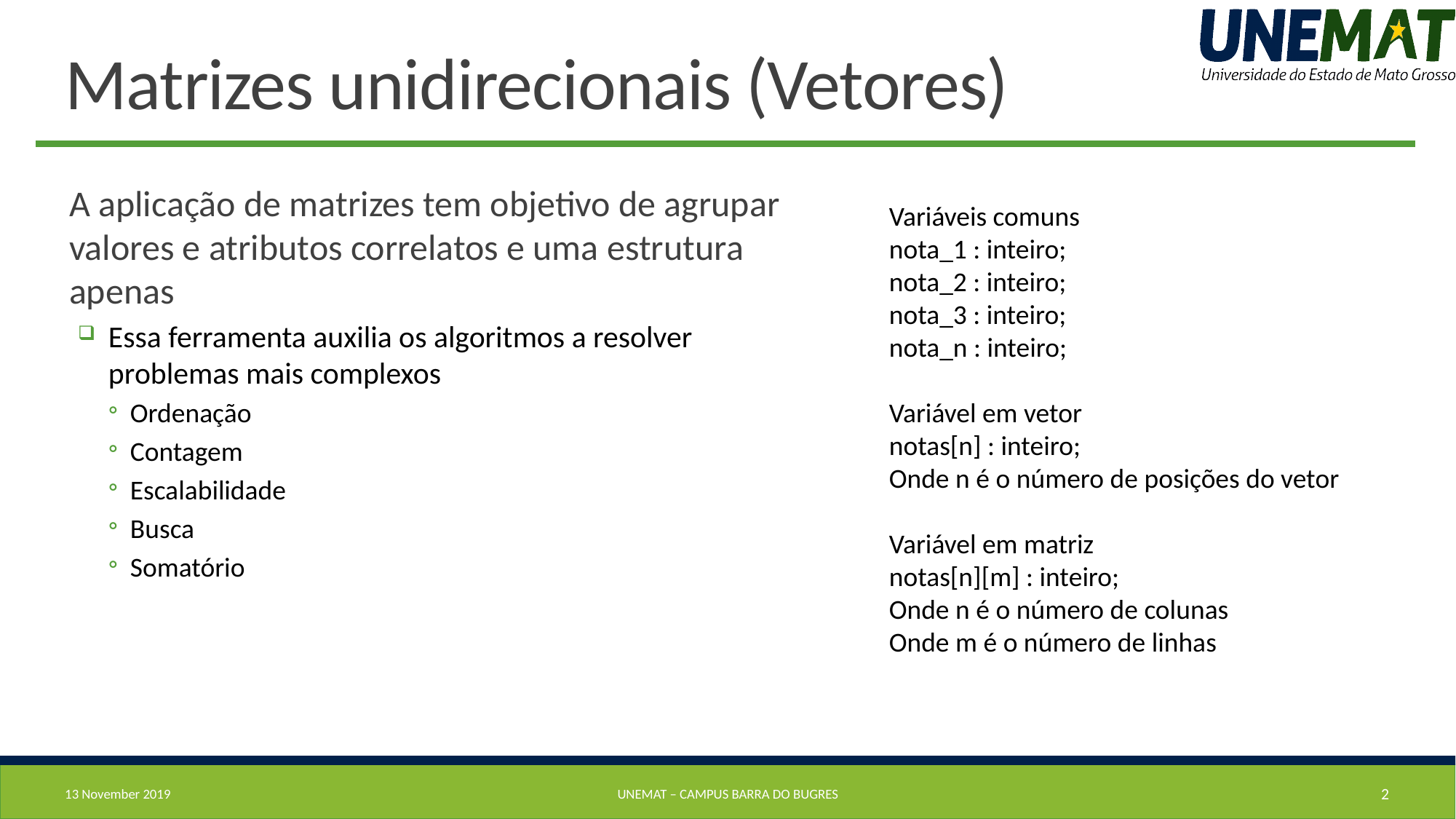

# Matrizes unidirecionais (Vetores)
A aplicação de matrizes tem objetivo de agrupar valores e atributos correlatos e uma estrutura apenas
Essa ferramenta auxilia os algoritmos a resolver problemas mais complexos
Ordenação
Contagem
Escalabilidade
Busca
Somatório

Variáveis comuns
nota_1 : inteiro;
nota_2 : inteiro;
nota_3 : inteiro;
nota_n : inteiro;

Variável em vetor
notas[n] : inteiro;
Onde n é o número de posições do vetor

Variável em matriz
notas[n][m] : inteiro;
Onde n é o número de colunas
Onde m é o número de linhas
13 November 2019
UNEMAT – Campus barra do bugres
2